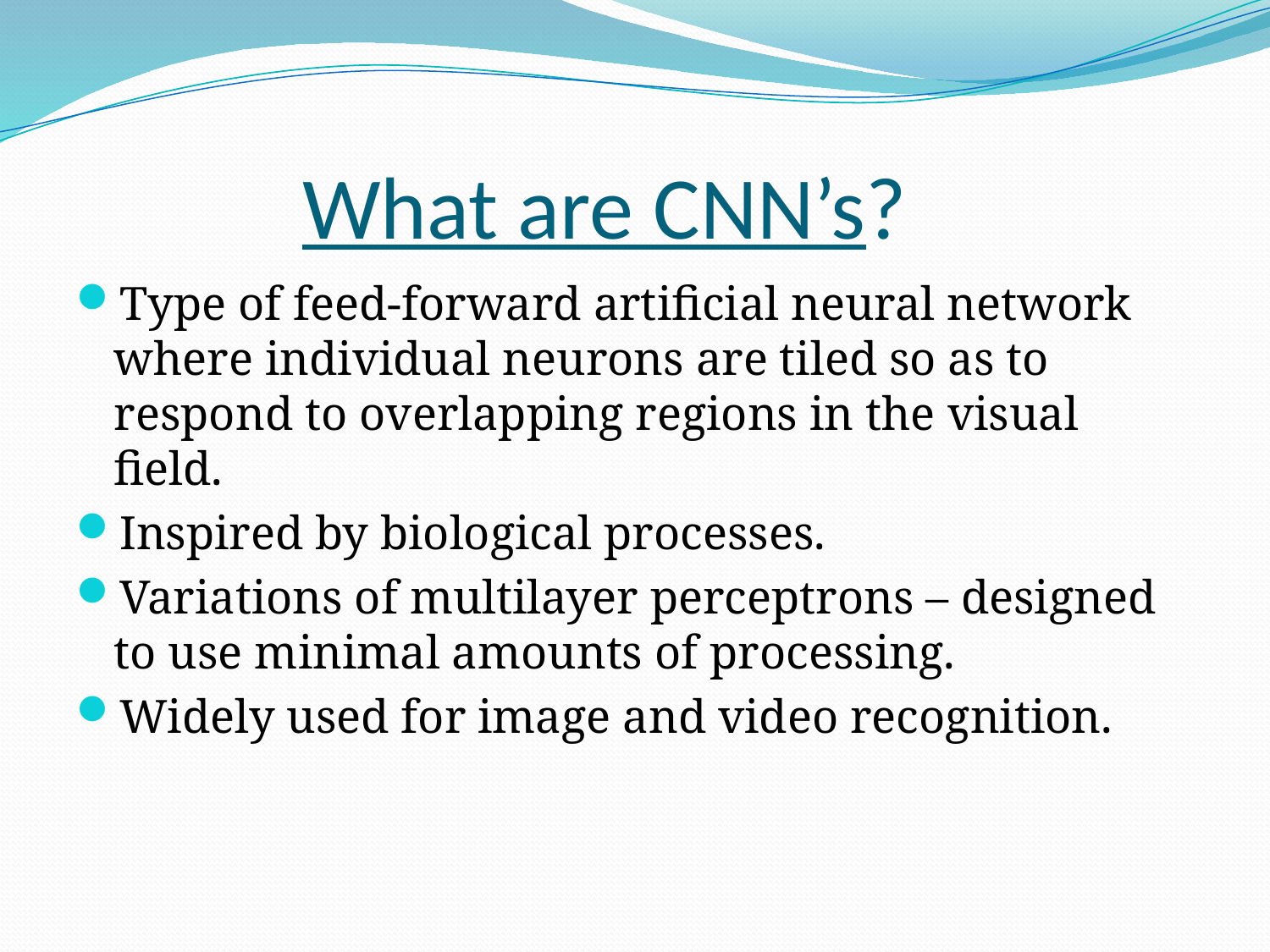

# What are CNN’s?
Type of feed-forward artificial neural network where individual neurons are tiled so as to respond to overlapping regions in the visual field.
Inspired by biological processes.
Variations of multilayer perceptrons – designed to use minimal amounts of processing.
Widely used for image and video recognition.